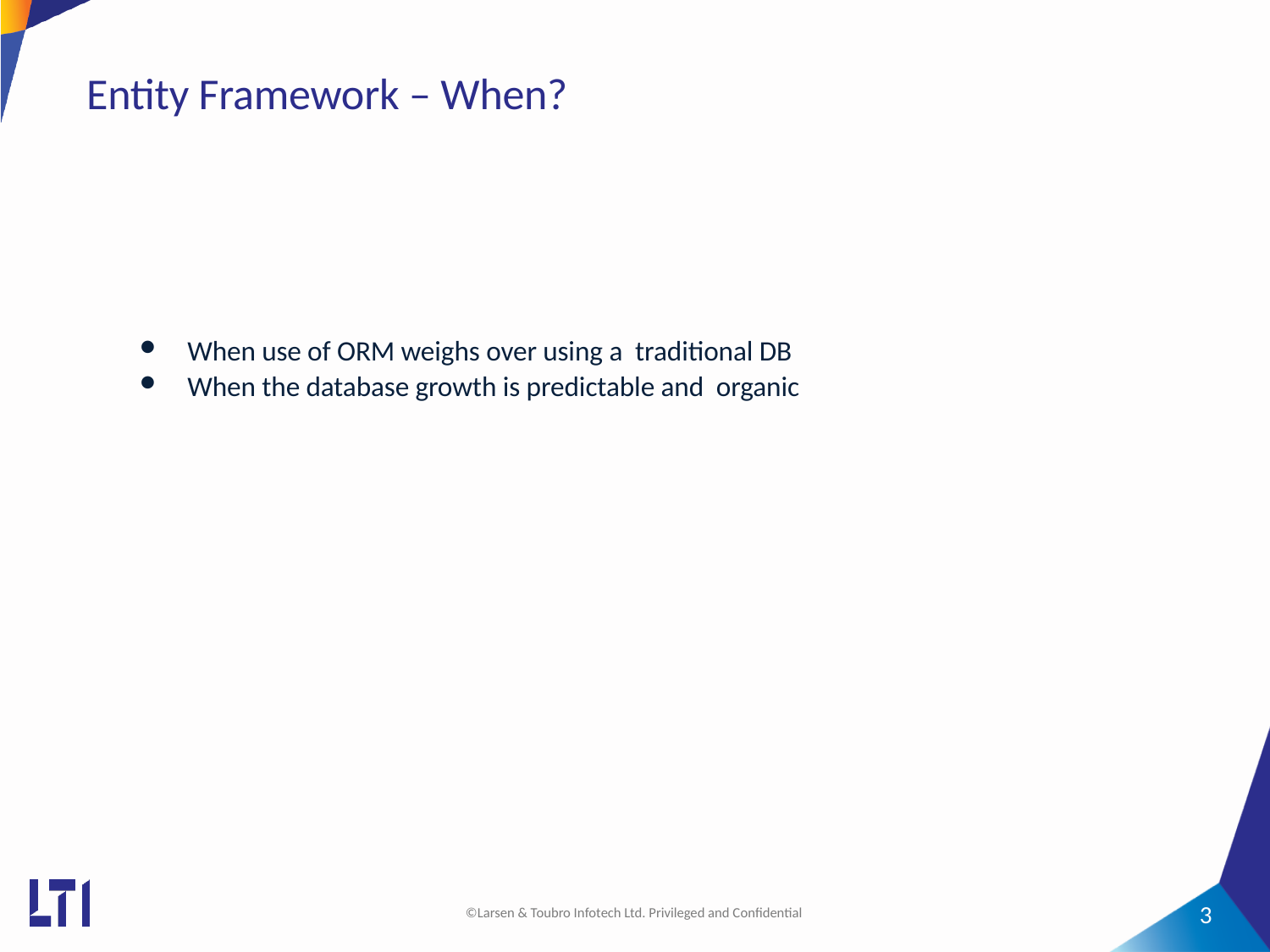

# Entity Framework – When?
When use of ORM weighs over using a  traditional DB
When the database growth is predictable and  organic